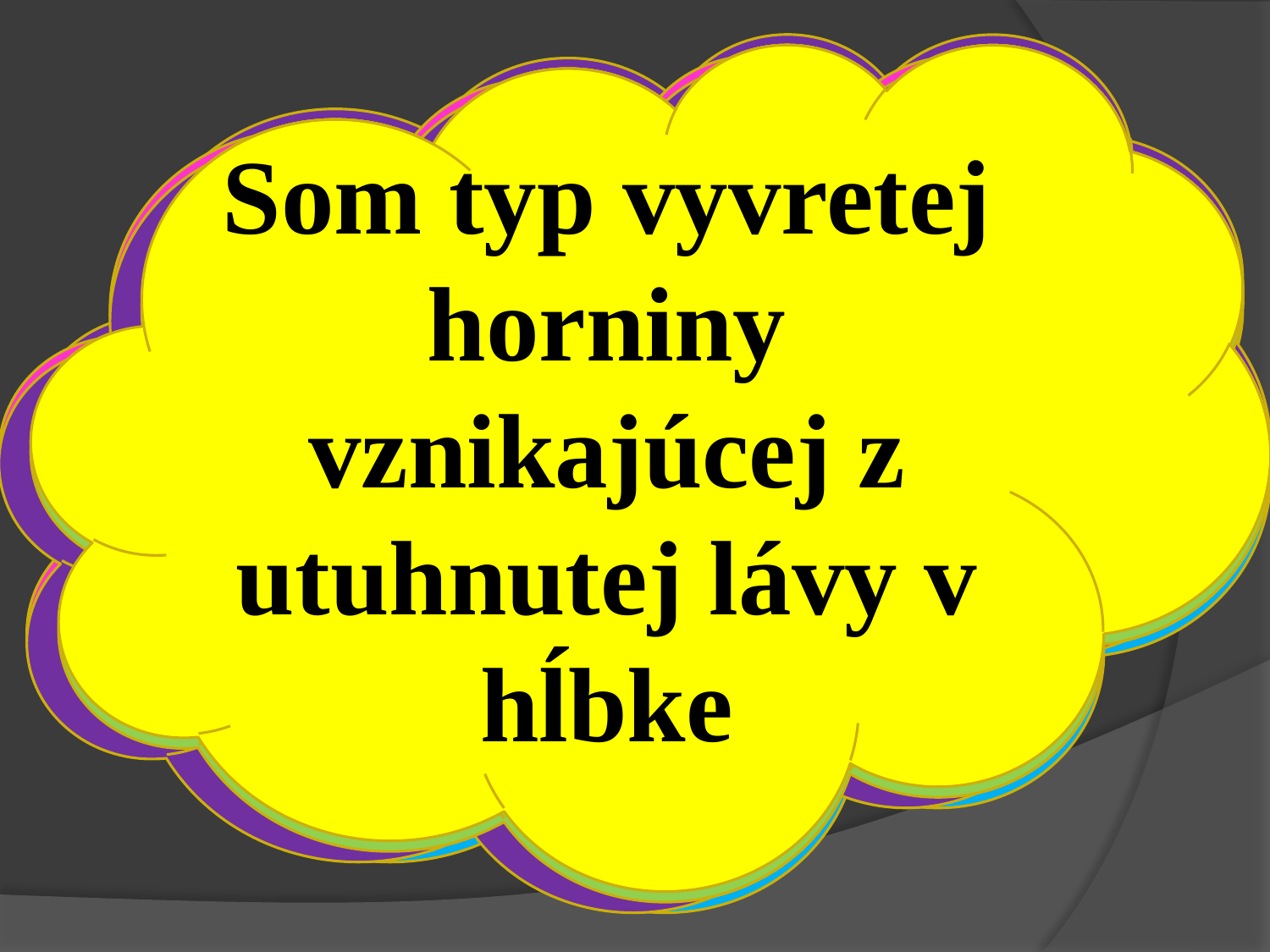

Som živá zložka pôdy
#
Som známa sopečná oblasť sveta do ktorej patrí aj sopka Guallatiri
Som morský prúd vďaka ktorému vznikla púšť Atacama
som istý objem vzduchu nachádzajúci sa nad určitým územím
Som prapevnina z ktorej vznikla napr. Severná Amerika
Som nížina nachádzajúca sa okolo rieky
Som typ vyvretej horniny vznikajúcej z utuhnutej lávy v hĺbke
Som najsuchšie miesto na Zemi
Som sféra po ktorej sa pohybujú litosferické dosky
Som typ zemetrasenia, kt.vzniká napr.zrútením stropu jaskyne
Som vyvýšená časť vrásy
Som výron horúcich plynov a pary zo sopky
Som sféra atmosféra známa výskytom polárnej žiary
Som rozhranie medzi 2 vzduchovými hmotami
Som čiara spájajúca miesta s rovnakými teplotami
Som súbor tvarov zemského povrchu
Som teleso, ktoré najlepšie vystihuje tvar a veľkosť Zeme
Som známy vďaka tomu, že som ako 1.vypočítal rozmery Zeme
Som najmladšia geosféra